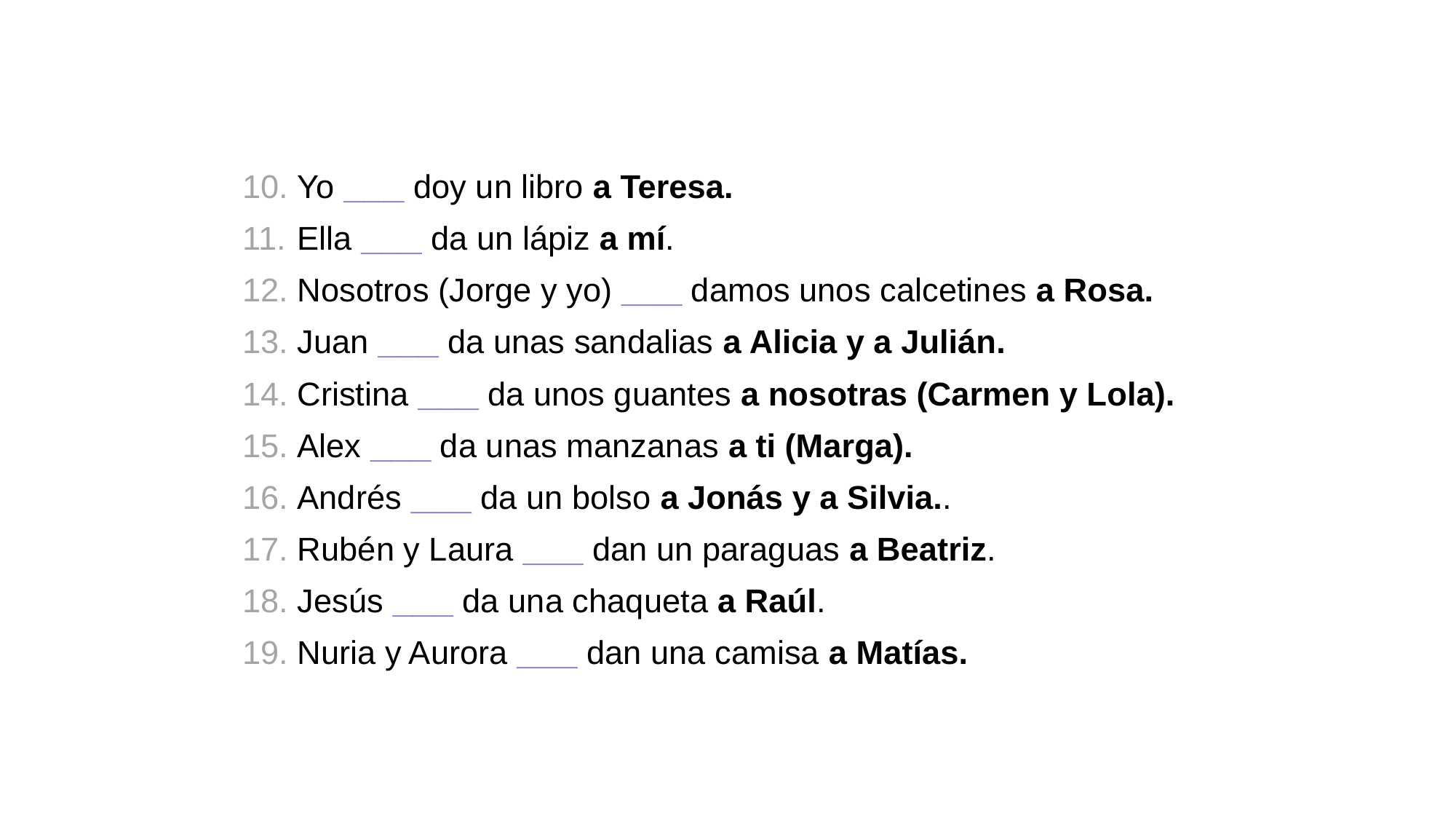

Yo ___ doy un libro a Teresa.
Ella ___ da un lápiz a mí.
Nosotros (Jorge y yo) ___ damos unos calcetines a Rosa.
Juan ___ da unas sandalias a Alicia y a Julián.
Cristina ___ da unos guantes a nosotras (Carmen y Lola).
Alex ___ da unas manzanas a ti (Marga).
Andrés ___ da un bolso a Jonás y a Silvia..
Rubén y Laura ___ dan un paraguas a Beatriz.
Jesús ___ da una chaqueta a Raúl.
Nuria y Aurora ___ dan una camisa a Matías.